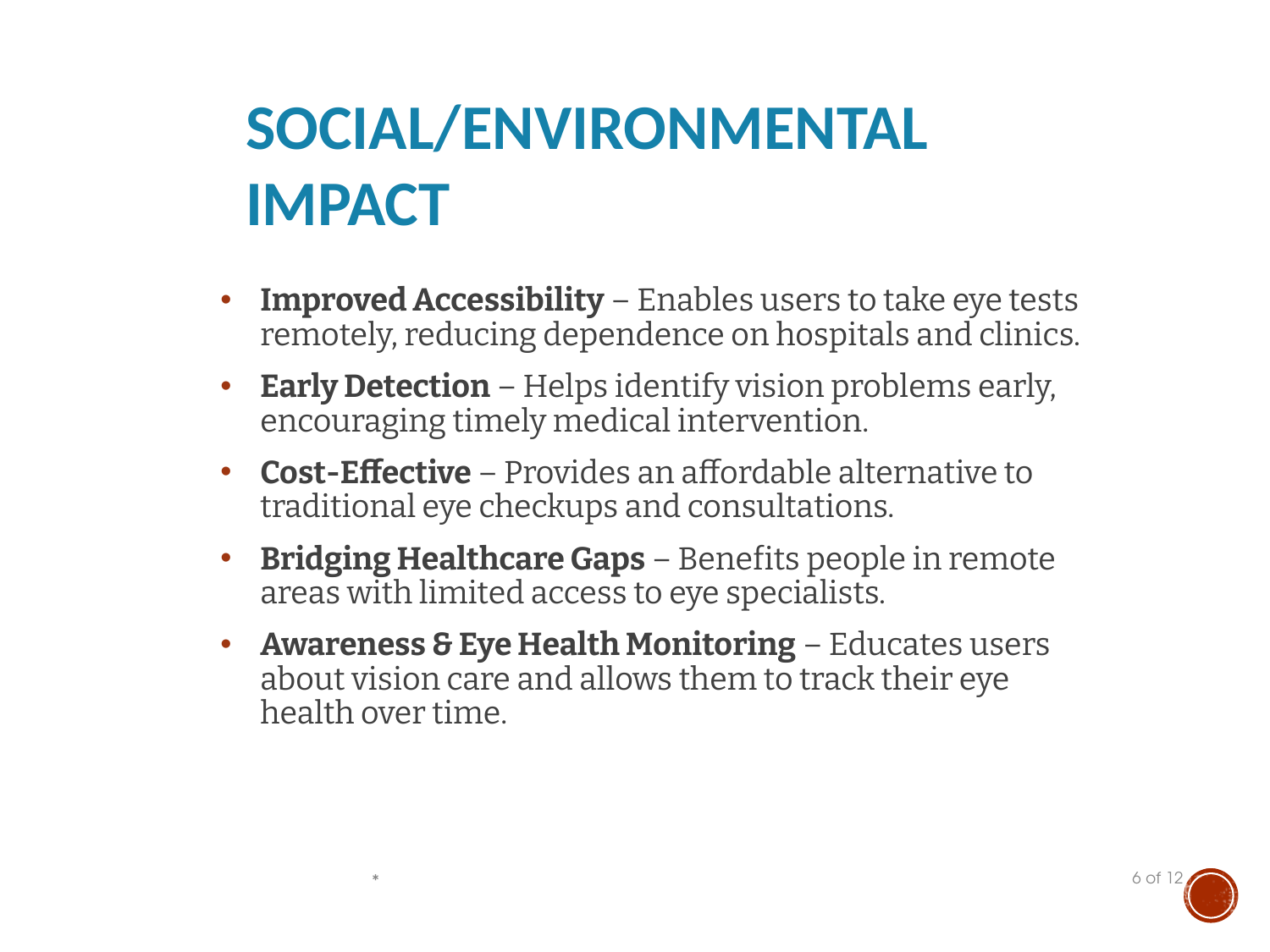

# Social/Environmental Impact
Improved Accessibility – Enables users to take eye tests remotely, reducing dependence on hospitals and clinics.
Early Detection – Helps identify vision problems early, encouraging timely medical intervention.
Cost-Effective – Provides an affordable alternative to traditional eye checkups and consultations.
Bridging Healthcare Gaps – Benefits people in remote areas with limited access to eye specialists.
Awareness & Eye Health Monitoring – Educates users about vision care and allows them to track their eye health over time.

6 of 12
*